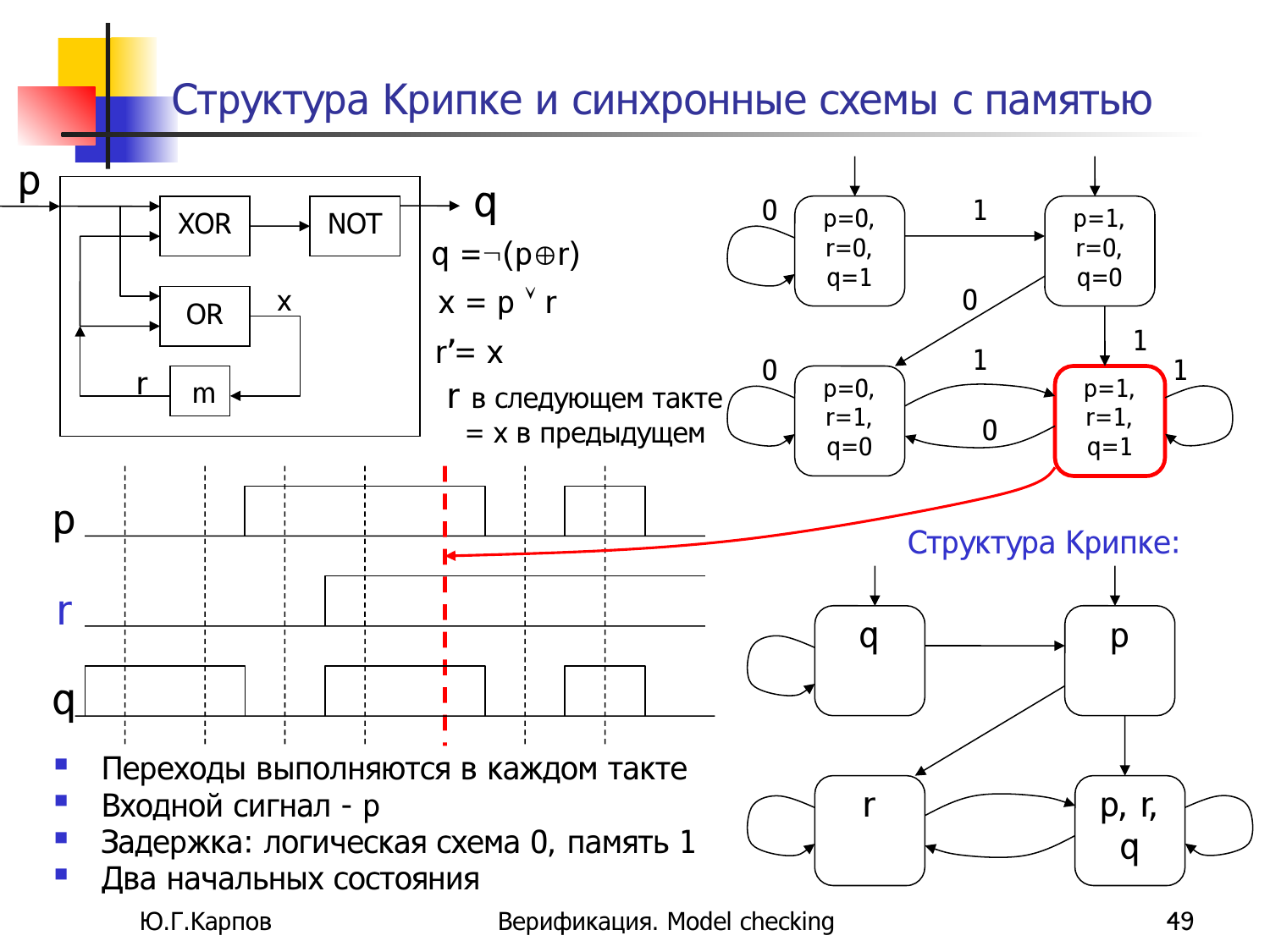

# Структура Крипке и синхронные схемы c памятью
p

0
1

p=0, r=0,
q=1

p=1, r=0,
q=0

0

1
1
1
0

p=0, r=1,
q=0

p=1, r=1,
q=1

0

q

XOR

NOT

q =¬(p⊕r)

х = p ∨ r
х

OR

r’= x

r

m
r в следующем такте = х в предыдущем

p

r

q

Структура Крипке:

q

p

r

p, r,
q

Переходы выполняются в каждом такте
Входной сигнал - p
Задержка: логическая схема 0, память 1
Два начальных состояния
Ю.Г.Карпов
Верификация. Model checking
49